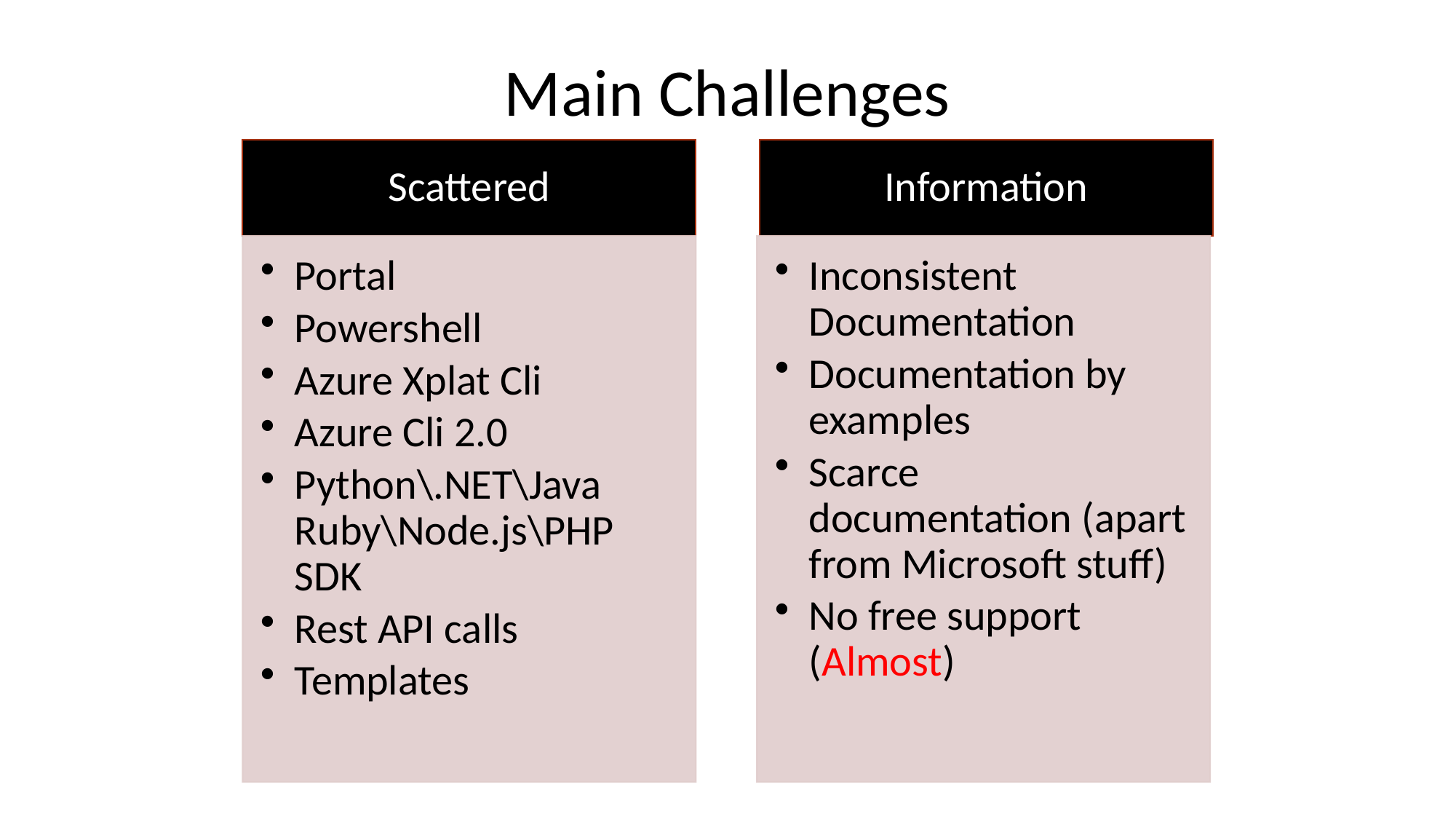

# Main Challenges
Scattered
Portal
Powershell
Azure Xplat Cli
Azure Cli 2.0
Python\.NET\Java Ruby\Node.js\PHP SDK
Rest API calls
Templates
Information
Inconsistent Documentation
Documentation by examples
Scarce documentation (apart from Microsoft stuff)
No free support (Almost)